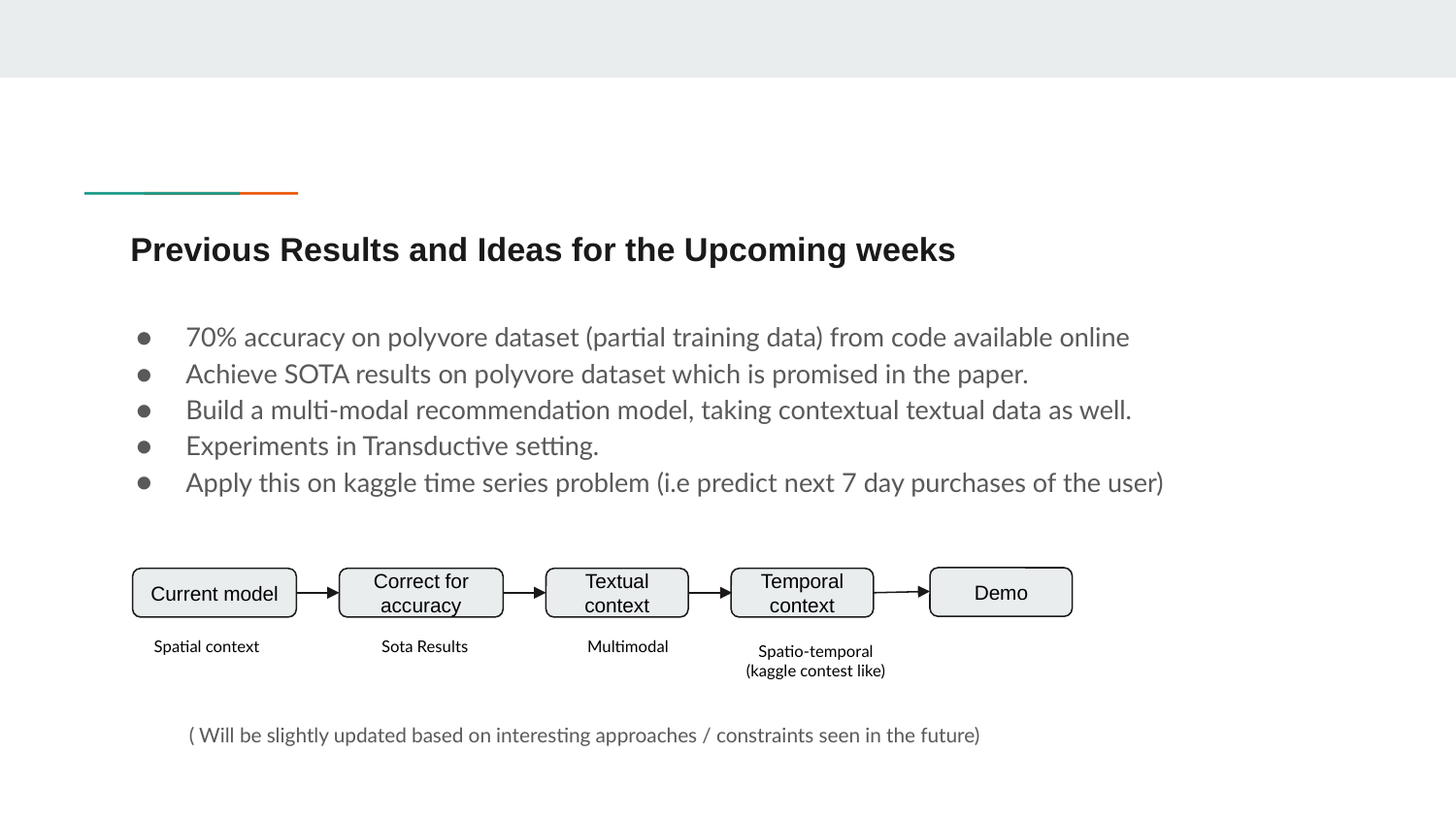

# Previous Results and Ideas for the Upcoming weeks
70% accuracy on polyvore dataset (partial training data) from code available online
Achieve SOTA results on polyvore dataset which is promised in the paper.
Build a multi-modal recommendation model, taking contextual textual data as well.
Experiments in Transductive setting.
Apply this on kaggle time series problem (i.e predict next 7 day purchases of the user)
Demo
Current model
Correct for accuracy
Textual context
Temporal context
Spatial context
    Sota Results
Multimodal
Spatio-temporal (kaggle contest like)
( Will be slightly updated based on interesting approaches / constraints seen in the future)